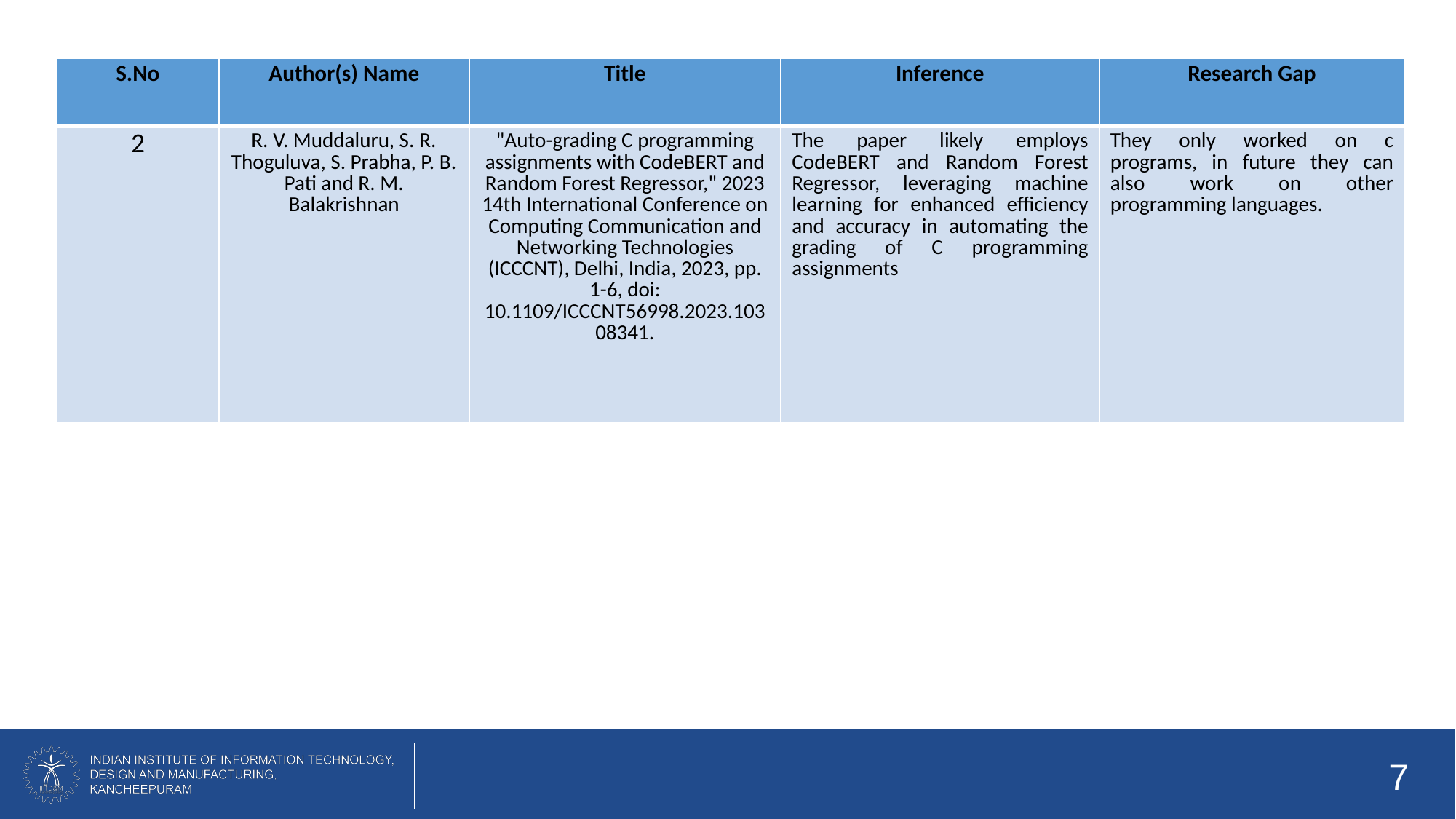

| S.No | Author(s) Name | Title | Inference | Research Gap |
| --- | --- | --- | --- | --- |
| 2 | R. V. Muddaluru, S. R. Thoguluva, S. Prabha, P. B. Pati and R. M. Balakrishnan | "Auto-grading C programming assignments with CodeBERT and Random Forest Regressor," 2023 14th International Conference on Computing Communication and Networking Technologies (ICCCNT), Delhi, India, 2023, pp. 1-6, doi: 10.1109/ICCCNT56998.2023.10308341. | The paper likely employs CodeBERT and Random Forest Regressor, leveraging machine learning for enhanced efficiency and accuracy in automating the grading of C programming assignments | They only worked on c programs, in future they can also work on other programming languages. |
7